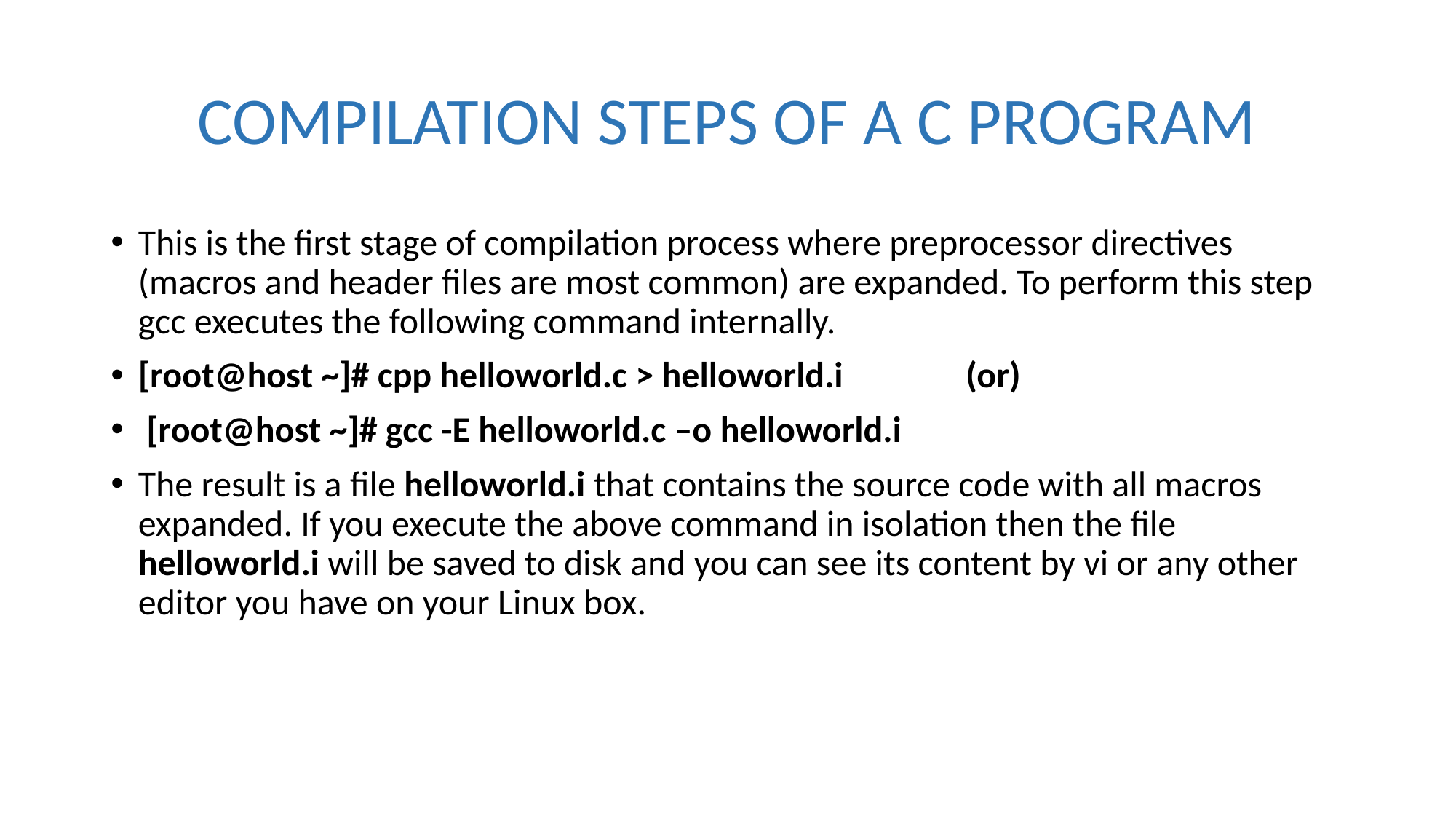

# COMPILATION STEPS OF A C PROGRAM
This is the first stage of compilation process where preprocessor directives (macros and header files are most common) are expanded. To perform this step gcc executes the following command internally.
[root@host ~]# cpp helloworld.c > helloworld.i               (or)
 [root@host ~]# gcc -E helloworld.c –o helloworld.i
The result is a file helloworld.i that contains the source code with all macros expanded. If you execute the above command in isolation then the file helloworld.i will be saved to disk and you can see its content by vi or any other editor you have on your Linux box.